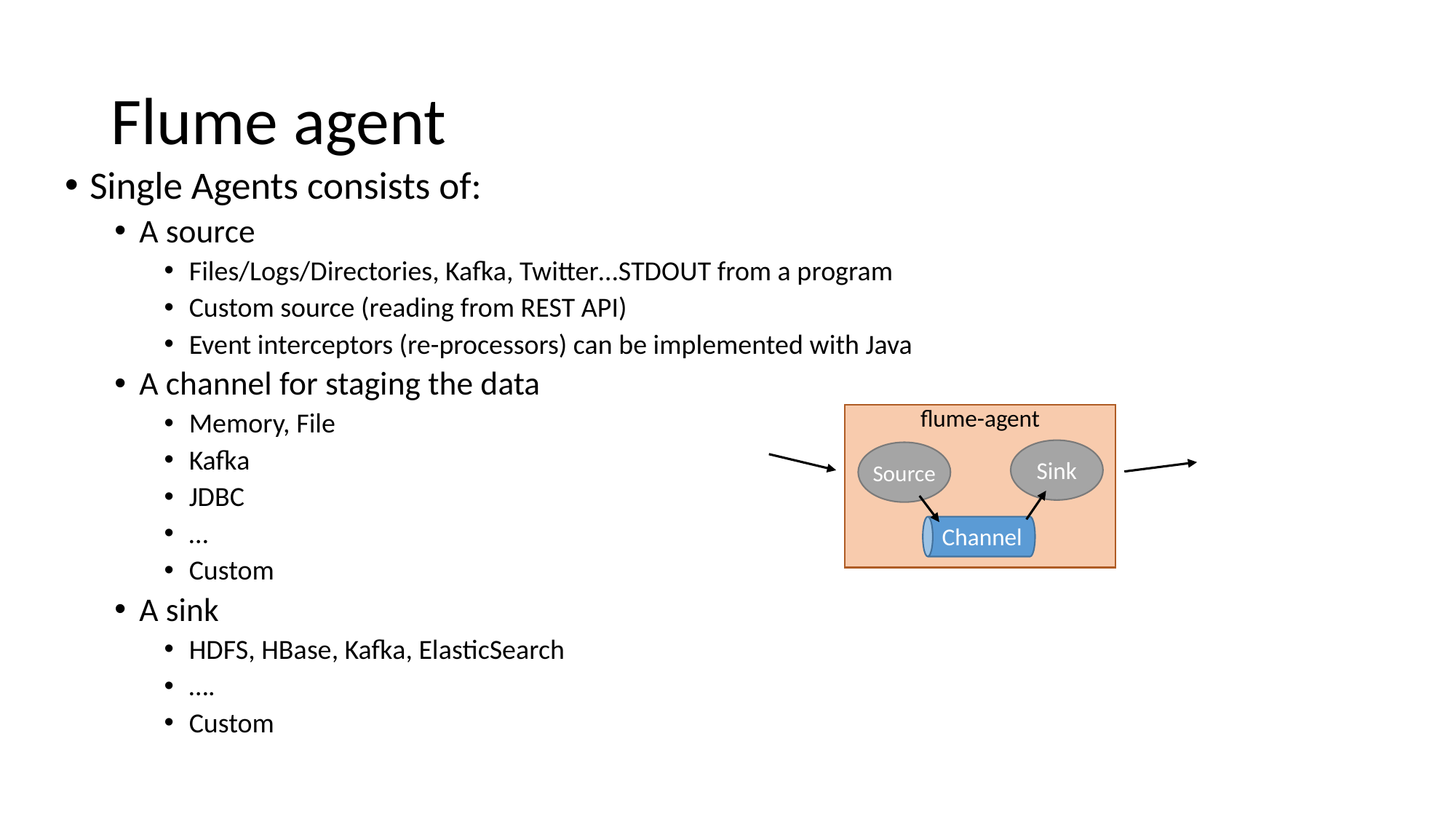

# Flume agent
Single Agents consists of:
A source
Files/Logs/Directories, Kafka, Twitter…STDOUT from a program
Custom source (reading from REST API)
Event interceptors (re-processors) can be implemented with Java
A channel for staging the data
Memory, File
Kafka
JDBC
…
Custom
A sink
HDFS, HBase, Kafka, ElasticSearch
….
Custom
flume-agent

Sink
Source

Channel